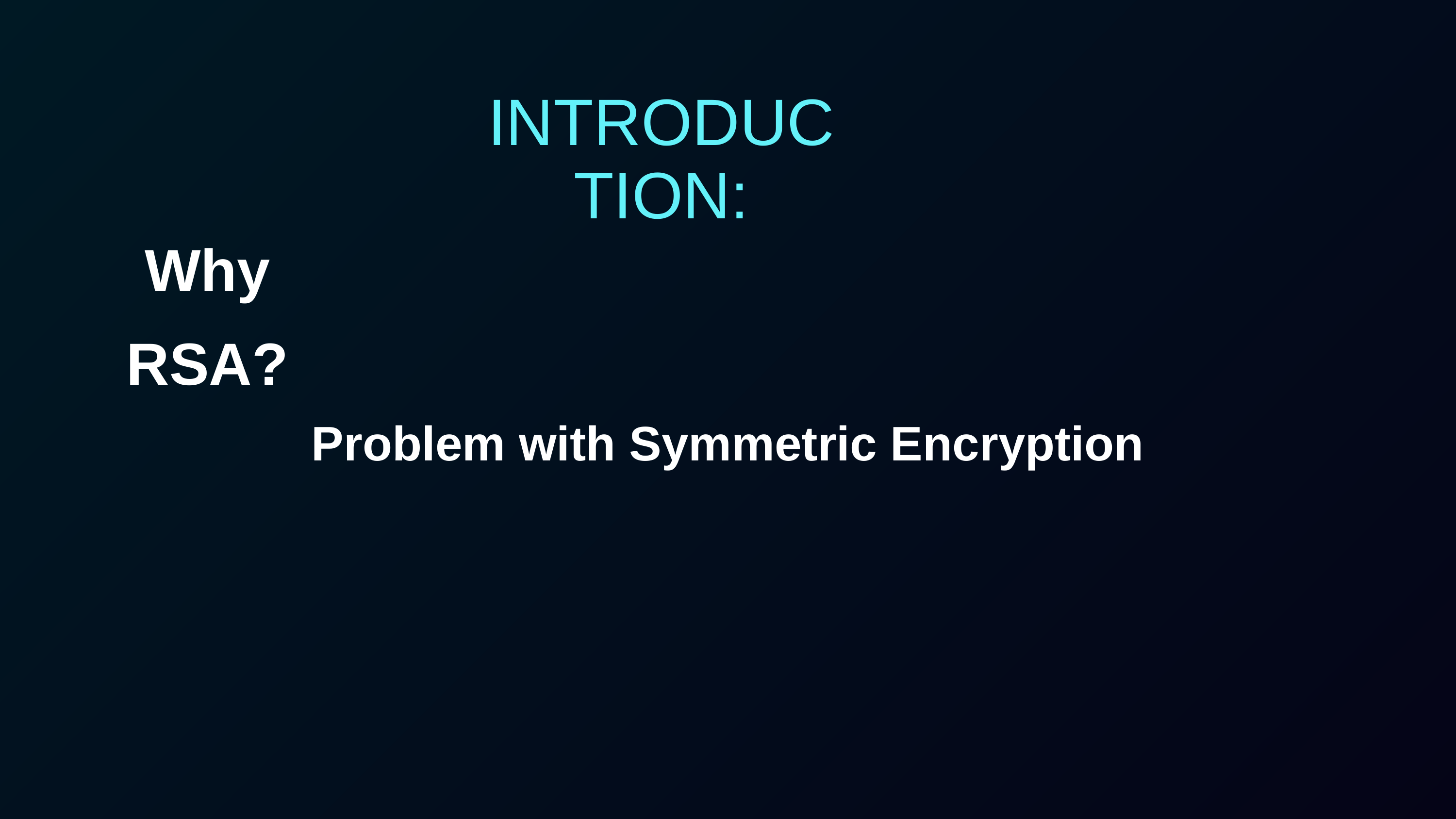

INTRODUCTION:
Why RSA?
Problem with Symmetric Encryption